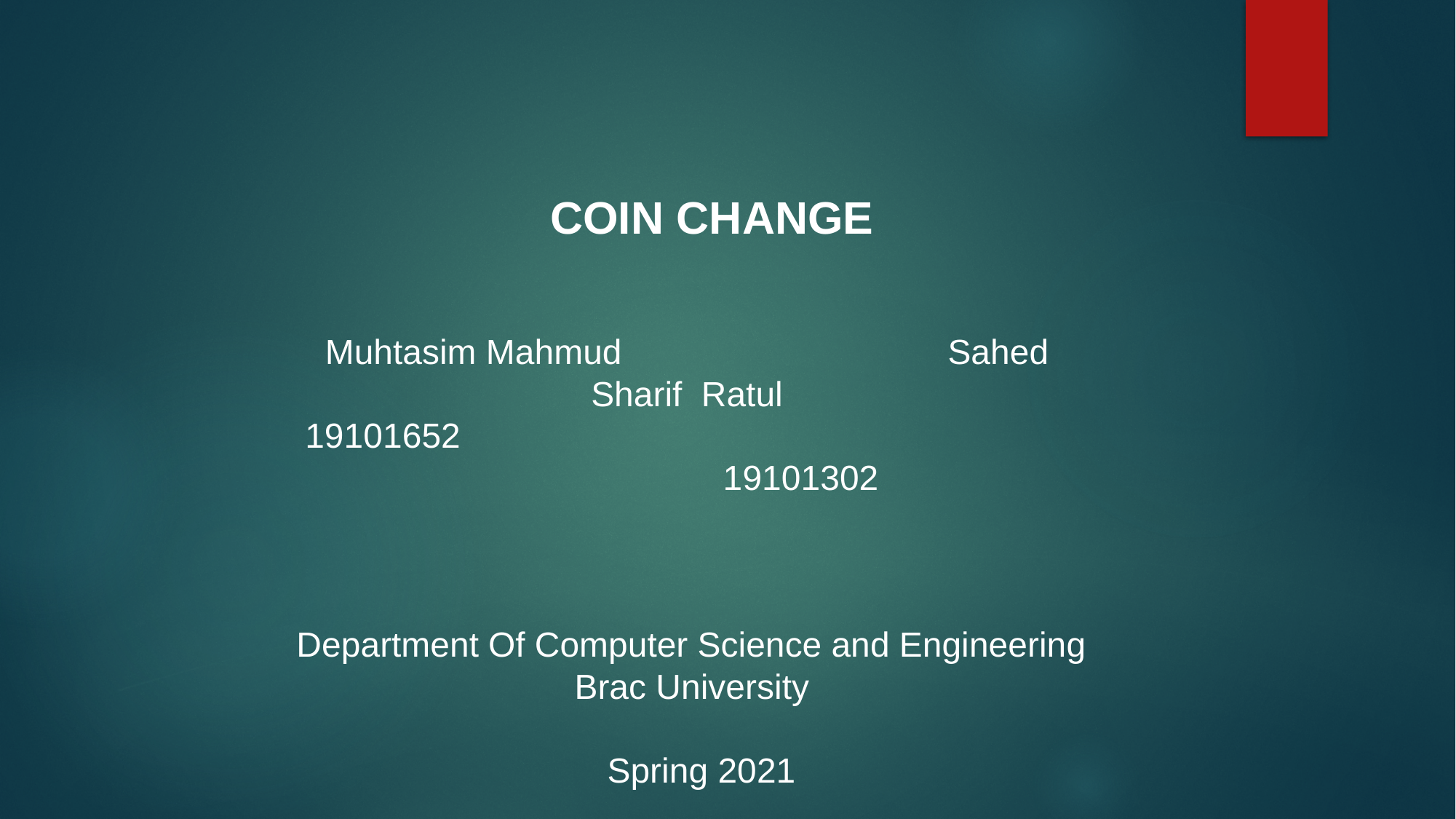

COIN CHANGE
Muhtasim Mahmud			        Sahed Sharif  Ratul
19101652								 19101302

 Department Of Computer Science and Engineering
 Brac University

   Spring 2021